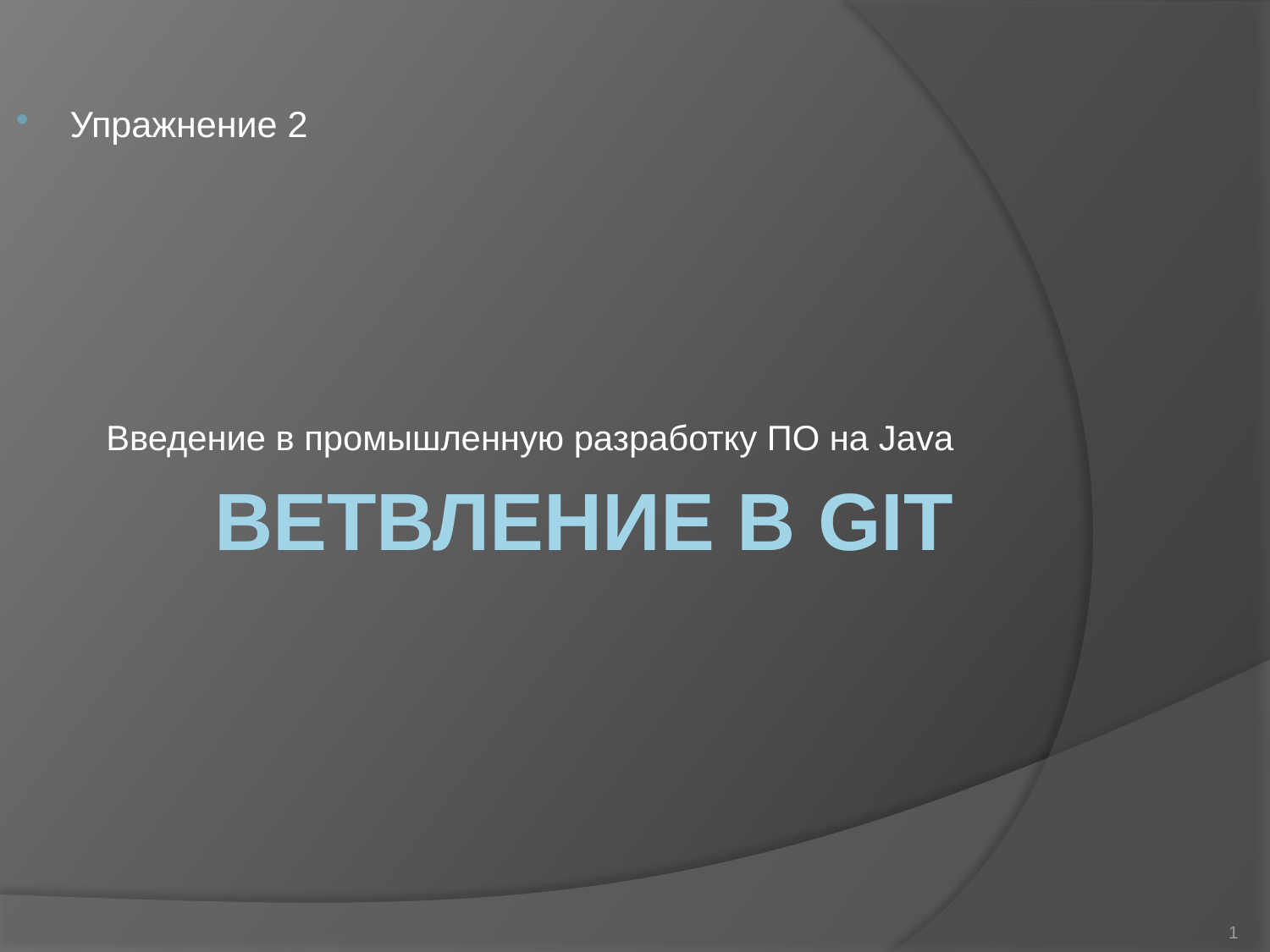

Упражнение 2

Введение в промышленную разработку ПО на Java
# Ветвление в Git
1